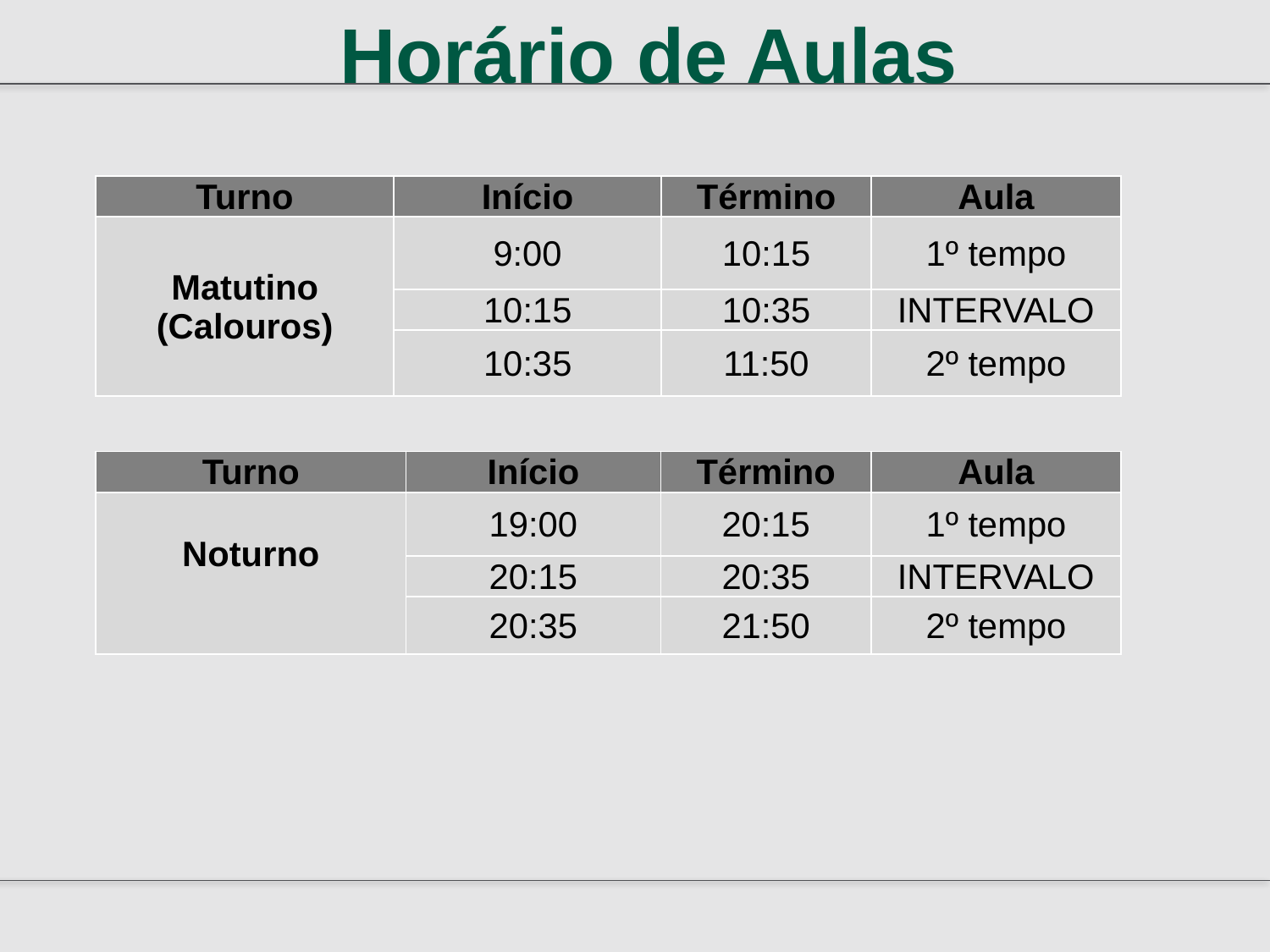

Horário de Aulas
| Turno | Início | Término | Aula |
| --- | --- | --- | --- |
| Matutino (Calouros) | 9:00 | 10:15 | 1º tempo |
|  | 10:15 | 10:35 | INTERVALO |
|  | 10:35 | 11:50 | 2º tempo |
| Turno | Início | Término | Aula |
| --- | --- | --- | --- |
| Noturno | 19:00 | 20:15 | 1º tempo |
|  | 20:15 | 20:35 | INTERVALO |
|  | 20:35 | 21:50 | 2º tempo |